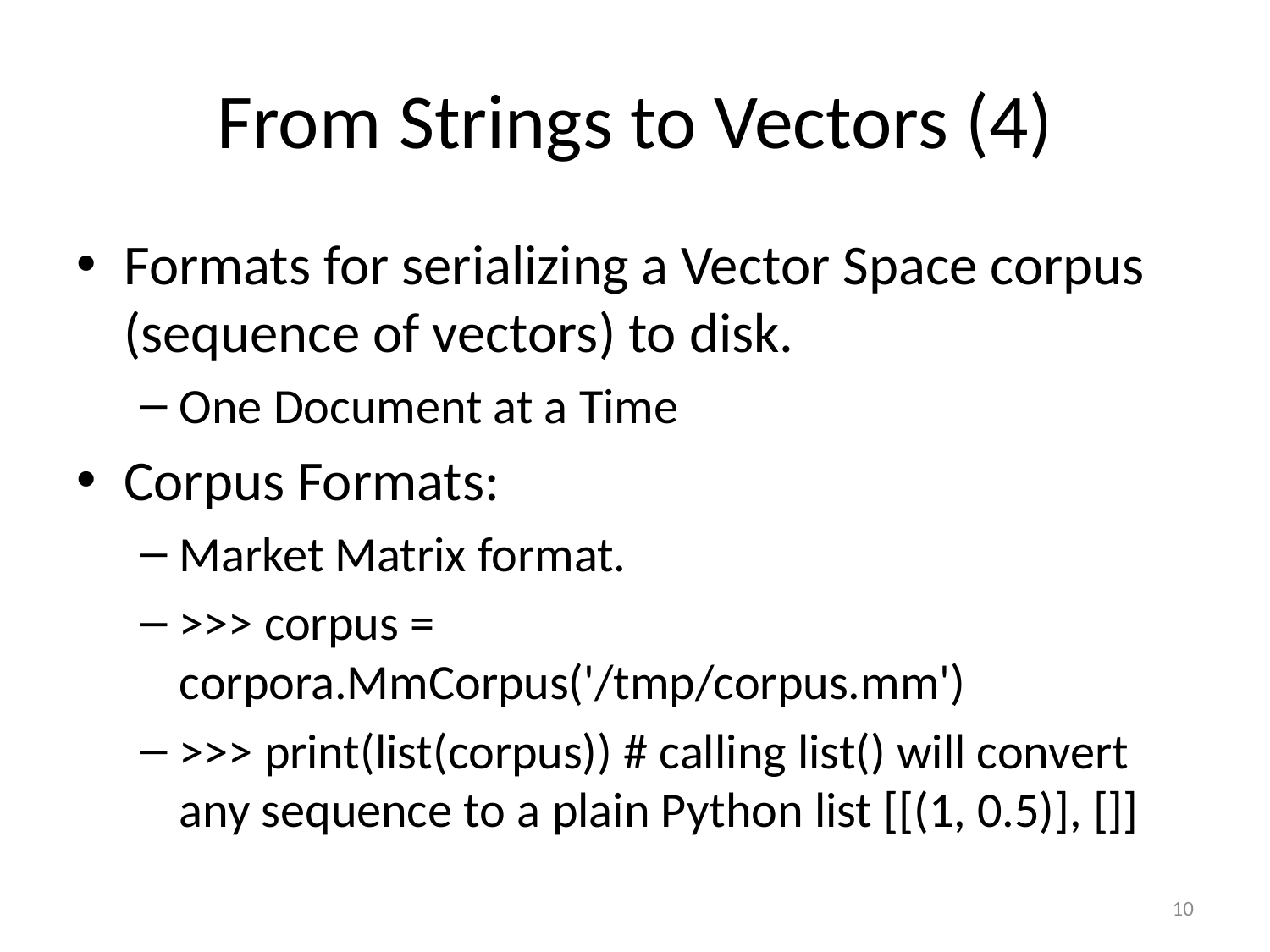

# From Strings to Vectors (4)
Formats for serializing a Vector Space corpus (sequence of vectors) to disk.
One Document at a Time
Corpus Formats:
Market Matrix format.
>>> corpus = corpora.MmCorpus('/tmp/corpus.mm')
>>> print(list(corpus)) # calling list() will convert any sequence to a plain Python list [[(1, 0.5)], []]
10